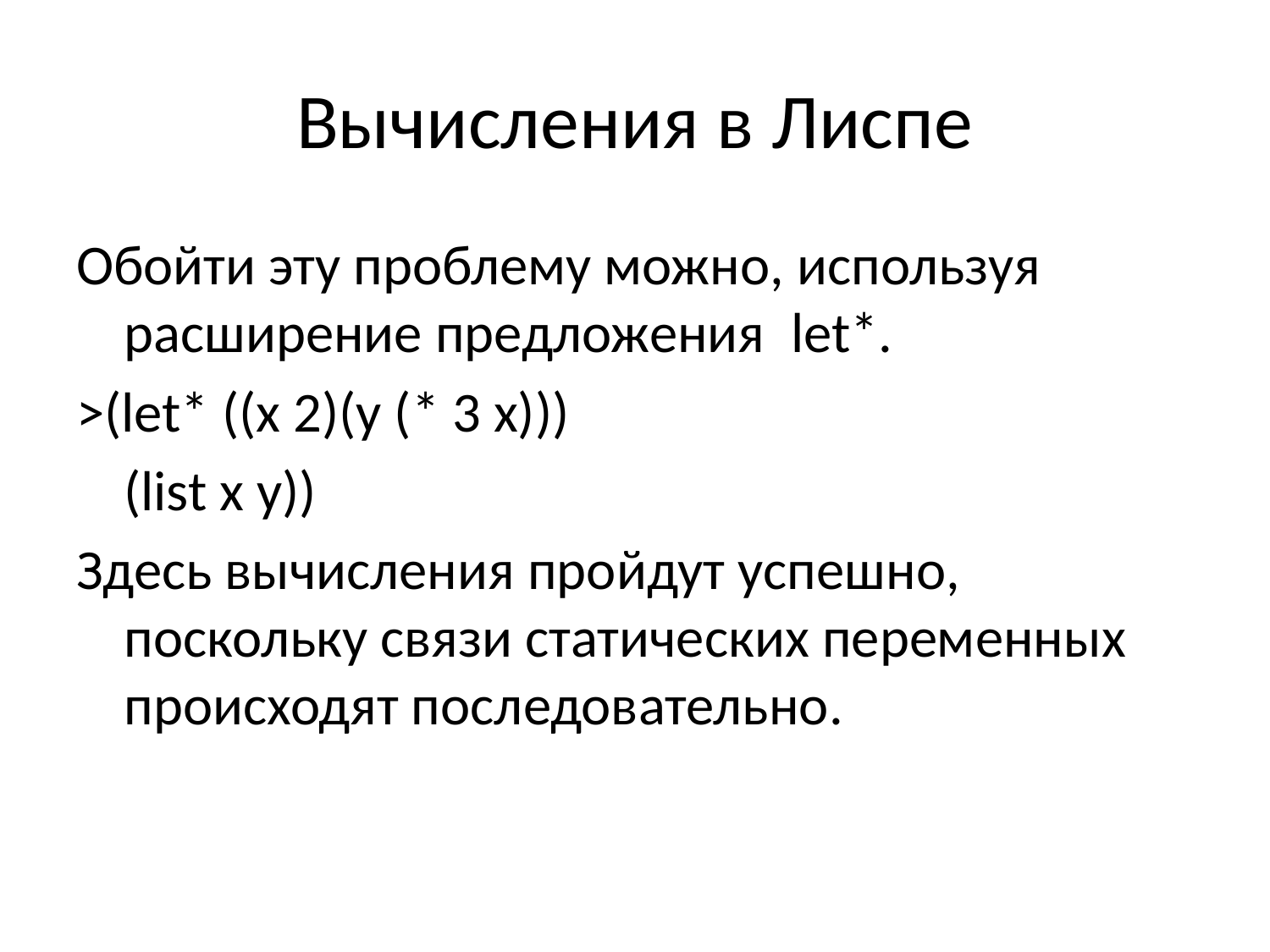

# Вычисления в Лиспе
Обойти эту проблему можно, используя расширение предложения  let*.
>(let* ((x 2)(y (* 3 x)))
	(list x y))
Здесь вычисления пройдут успешно, поскольку связи статических переменных происходят последовательно.